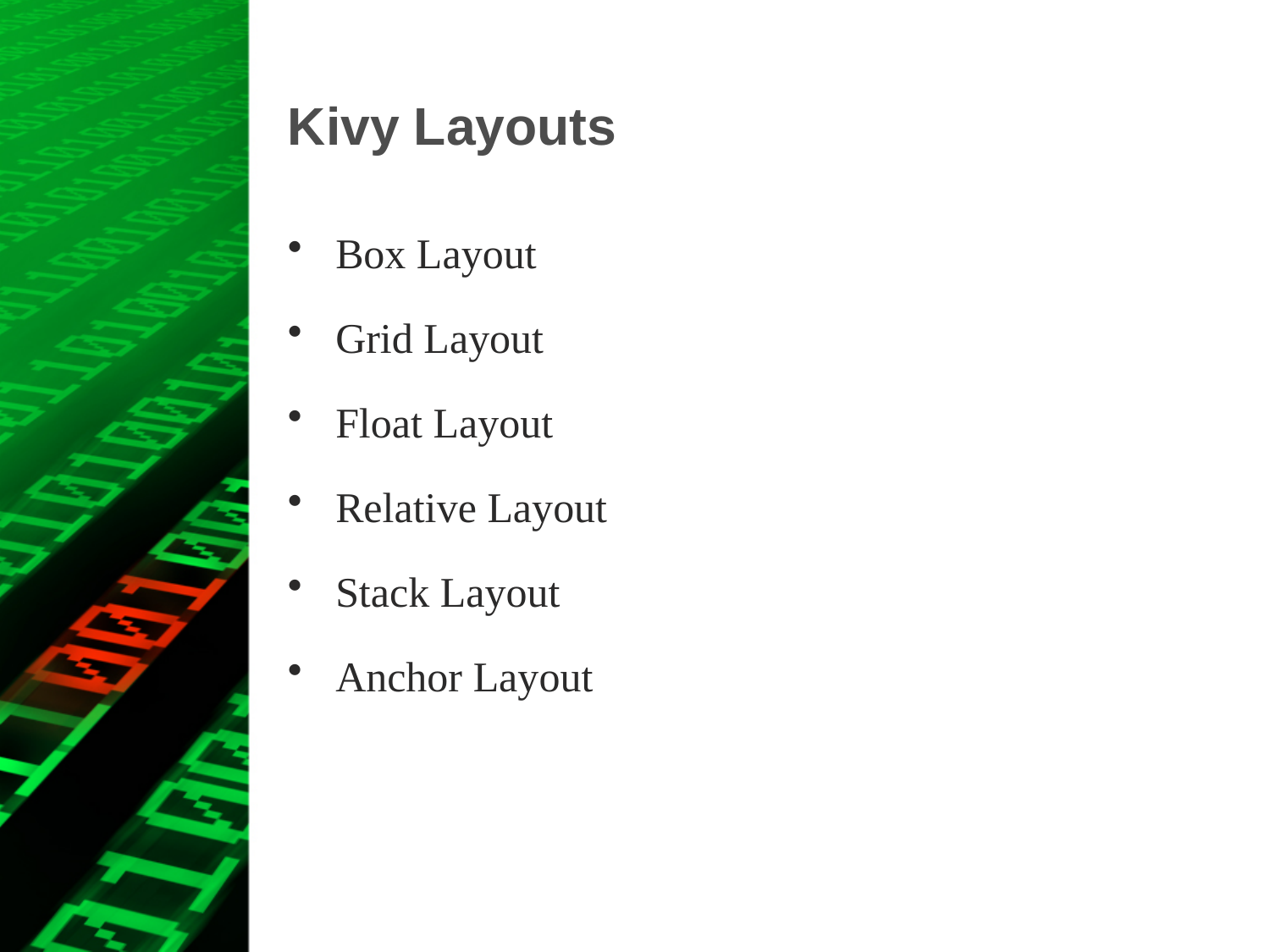

# Kivy Layouts
Box Layout
Grid Layout
Float Layout
Relative Layout
Stack Layout
Anchor Layout